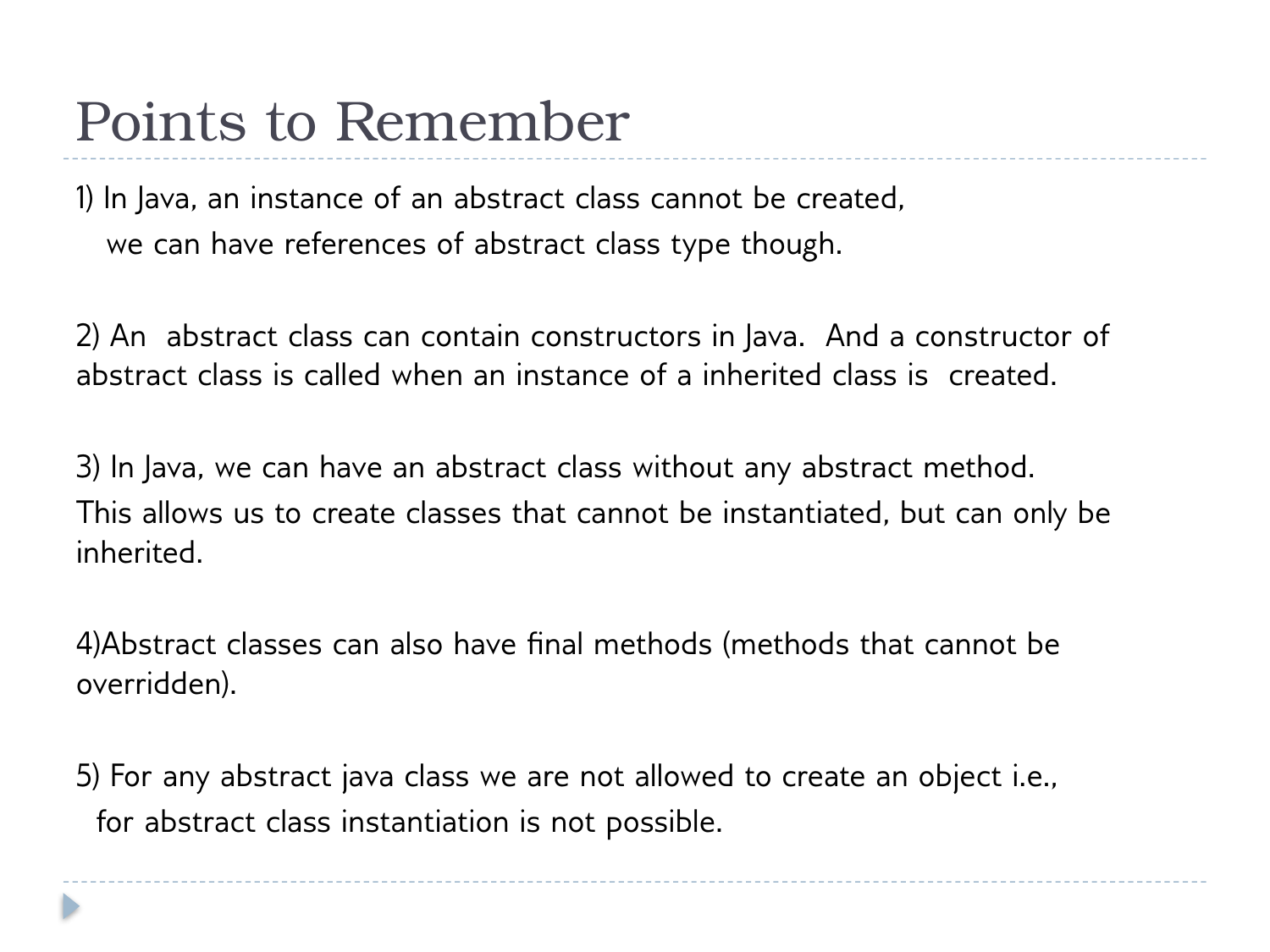

# Points to Remember
1) In Java, an instance of an abstract class cannot be created,
   we can have references of abstract class type though.

2) An  abstract class can contain constructors in Java.  And a constructor of abstract class is called when an instance of a inherited class is  created.

3) In Java, we can have an abstract class without any abstract method.
This allows us to create classes that cannot be instantiated, but can only be inherited.

4)Abstract classes can also have final methods (methods that cannot be overridden).

5) For any abstract java class we are not allowed to create an object i.e.,
  for abstract class instantiation is not possible.